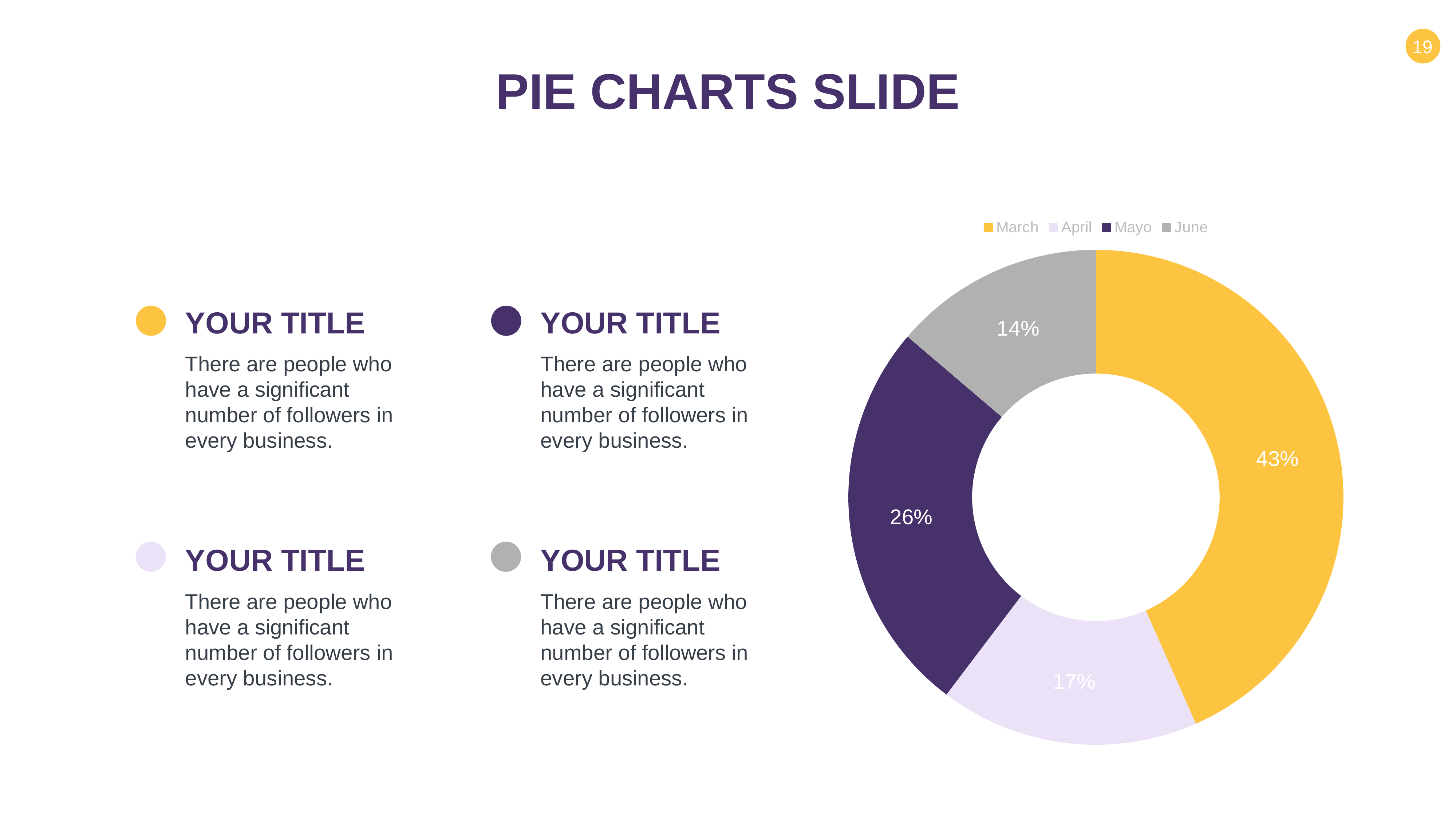

PIE CHARTS SLIDE

### Chart

| Category | Sales |
|---|---|
| March | 8.2 |
| April | 3.2 |
| Mayo | 4.9 |
| June | 2.6 |
YOUR TITLE
YOUR TITLE

There are people who have a significant number of followers in every business.
There are people who have a significant number of followers in every business.
YOUR TITLE
YOUR TITLE

There are people who have a significant number of followers in every business.
There are people who have a significant number of followers in every business.